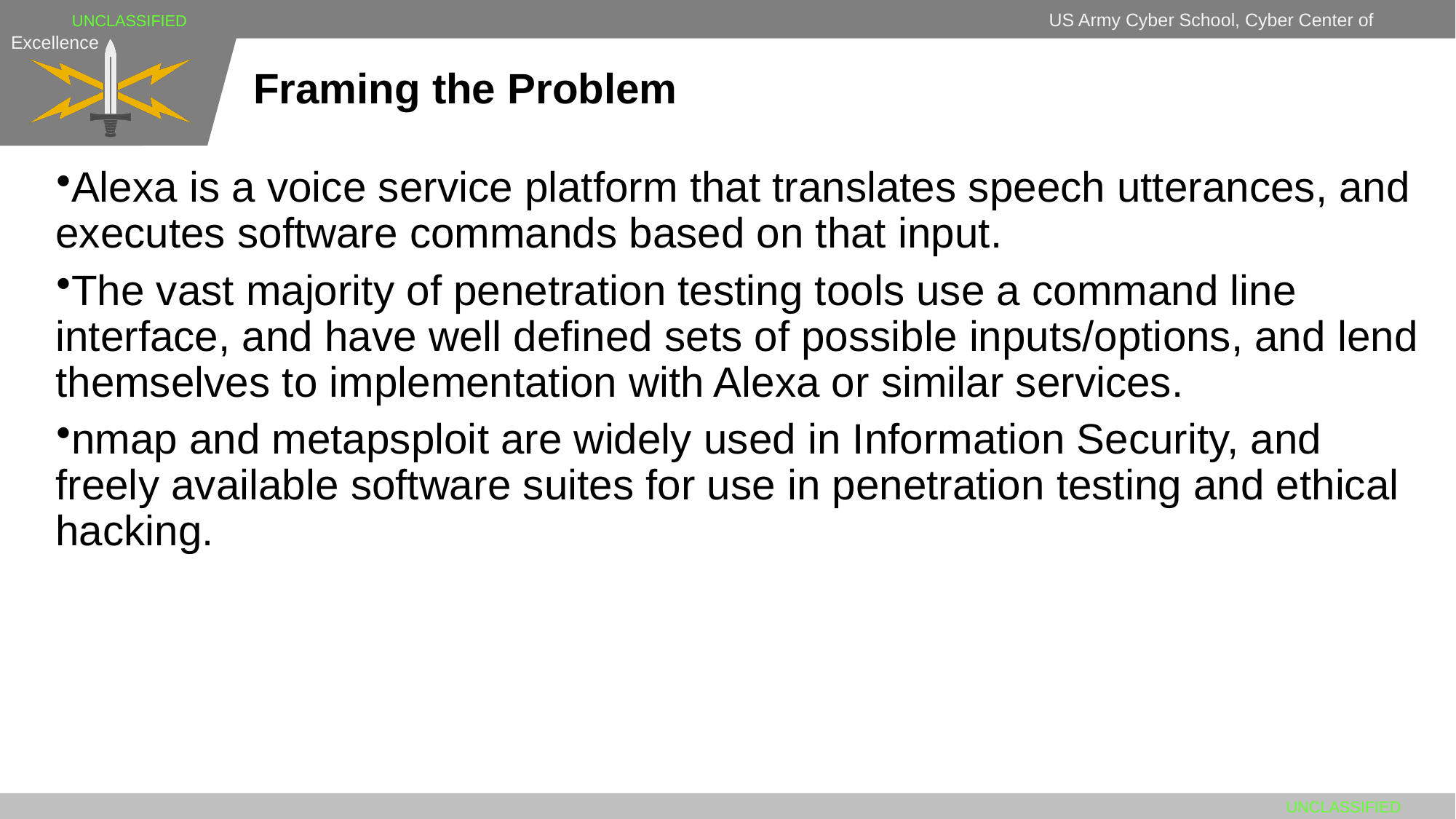

# Framing the Problem
Alexa is a voice service platform that translates speech utterances, and executes software commands based on that input.
The vast majority of penetration testing tools use a command line interface, and have well defined sets of possible inputs/options, and lend themselves to implementation with Alexa or similar services.
nmap and metapsploit are widely used in Information Security, and freely available software suites for use in penetration testing and ethical hacking.